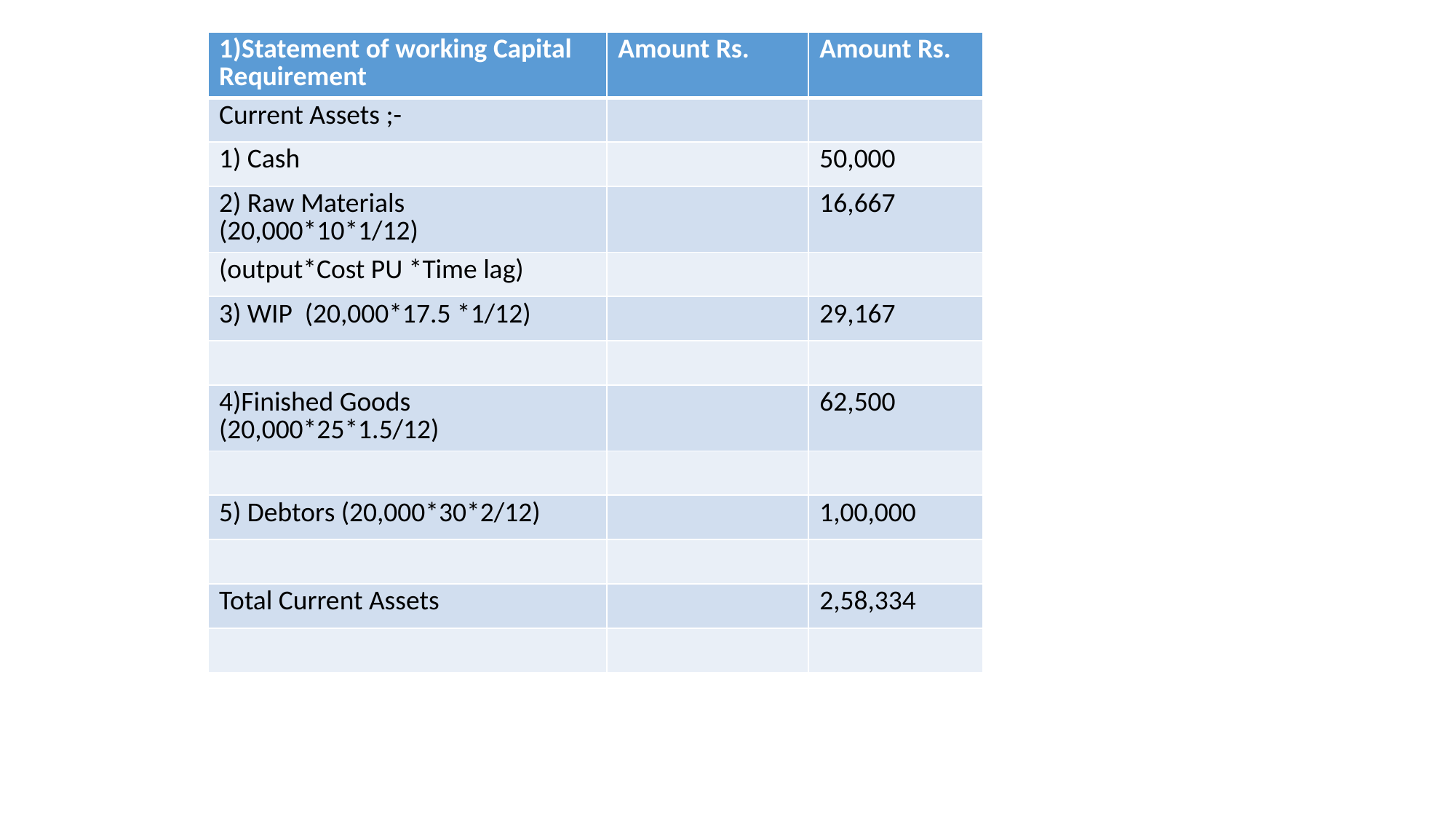

| 1)Statement of working Capital Requirement | Amount Rs. | Amount Rs. |
| --- | --- | --- |
| Current Assets ;- |  |  |
| 1) Cash |  | 50,000 |
| 2) Raw Materials (20,000\*10\*1/12) |  | 16,667 |
| (output\*Cost PU \*Time lag) |  |  |
| 3) WIP (20,000\*17.5 \*1/12) |  | 29,167 |
|  |  |  |
| 4)Finished Goods (20,000\*25\*1.5/12) |  | 62,500 |
|  |  |  |
| 5) Debtors (20,000\*30\*2/12) |  | 1,00,000 |
|  |  |  |
| Total Current Assets |  | 2,58,334 |
|  |  |  |